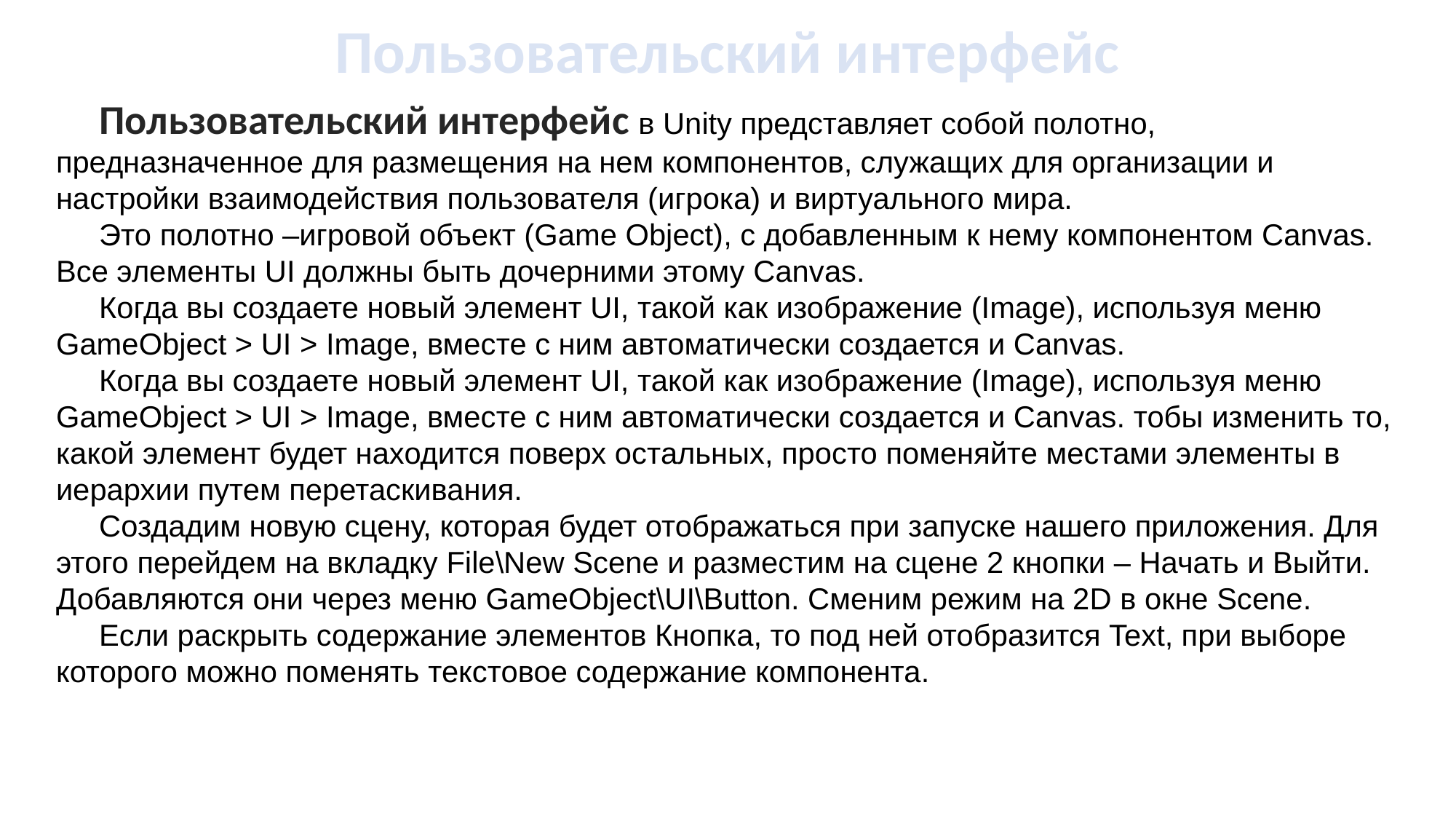

Пользовательский интерфейс
Пользовательский интерфейс в Unity представляет собой полотно, предназначенное для размещения на нем компонентов, служащих для организации и настройки взаимодействия пользователя (игрока) и виртуального мира.
Это полотно –игровой объект (Game Object), с добавленным к нему компонентом Canvas. Все элементы UI должны быть дочерними этому Canvas.
Когда вы создаете новый элемент UI, такой как изображение (Image), используя меню GameObject > UI > Image, вместе с ним автоматически создается и Canvas.
Когда вы создаете новый элемент UI, такой как изображение (Image), используя меню GameObject > UI > Image, вместе с ним автоматически создается и Canvas. тобы изменить то, какой элемент будет находится поверх остальных, просто поменяйте местами элементы в иерархии путем перетаскивания.
Создадим новую сцену, которая будет отображаться при запуске нашего приложения. Для этого перейдем на вкладку File\New Scene и разместим на сцене 2 кнопки – Начать и Выйти. Добавляются они через меню GameObject\UI\Button. Сменим режим на 2D в окне Scene.
Если раскрыть содержание элементов Кнопка, то под ней отобразится Text, при выборе которого можно поменять текстовое содержание компонента.